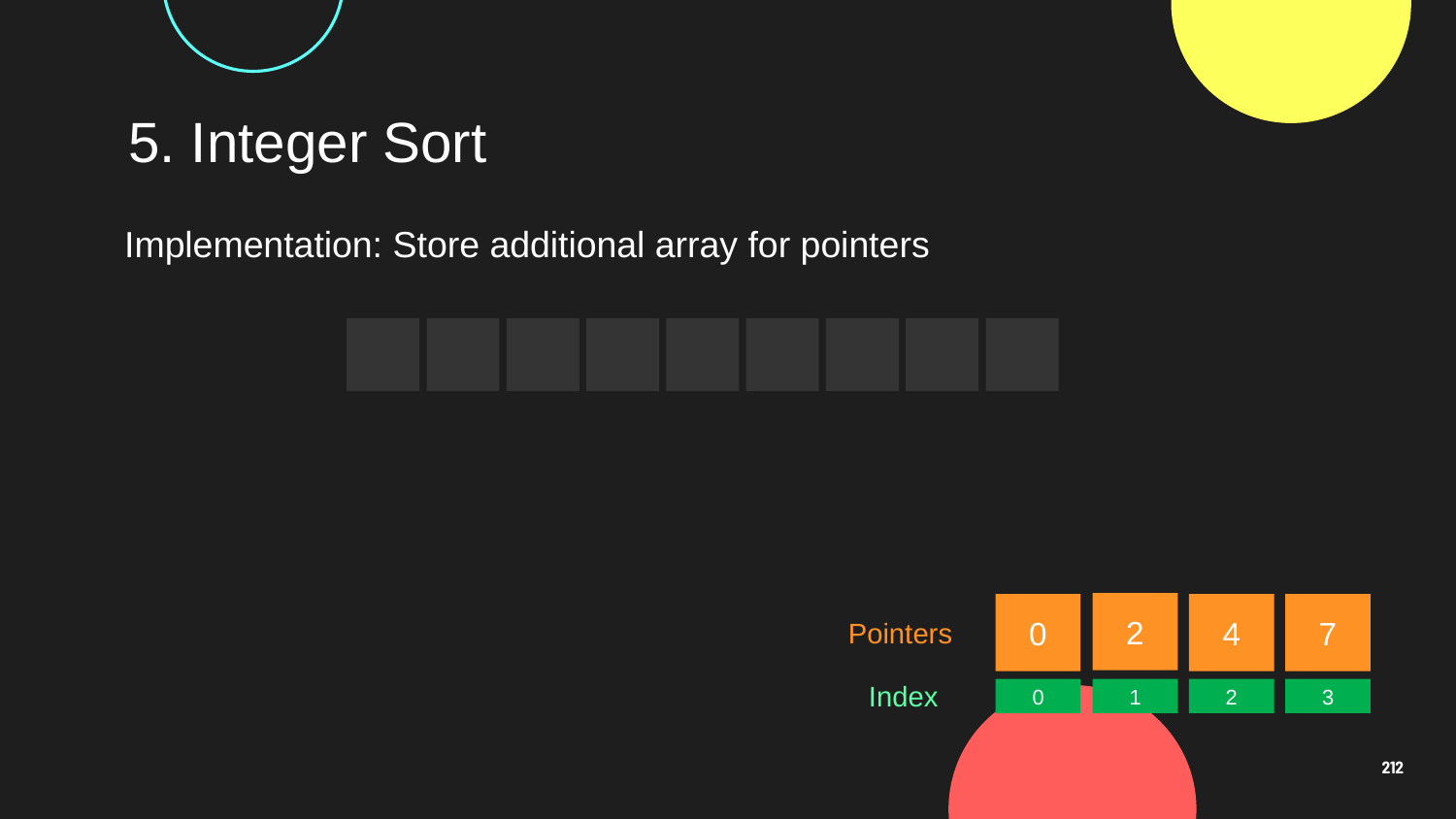

# 5. Integer Sort
Implementation: Store additional array for pointers

2
0
4
7
Pointers
Index
0
1
2
3
212